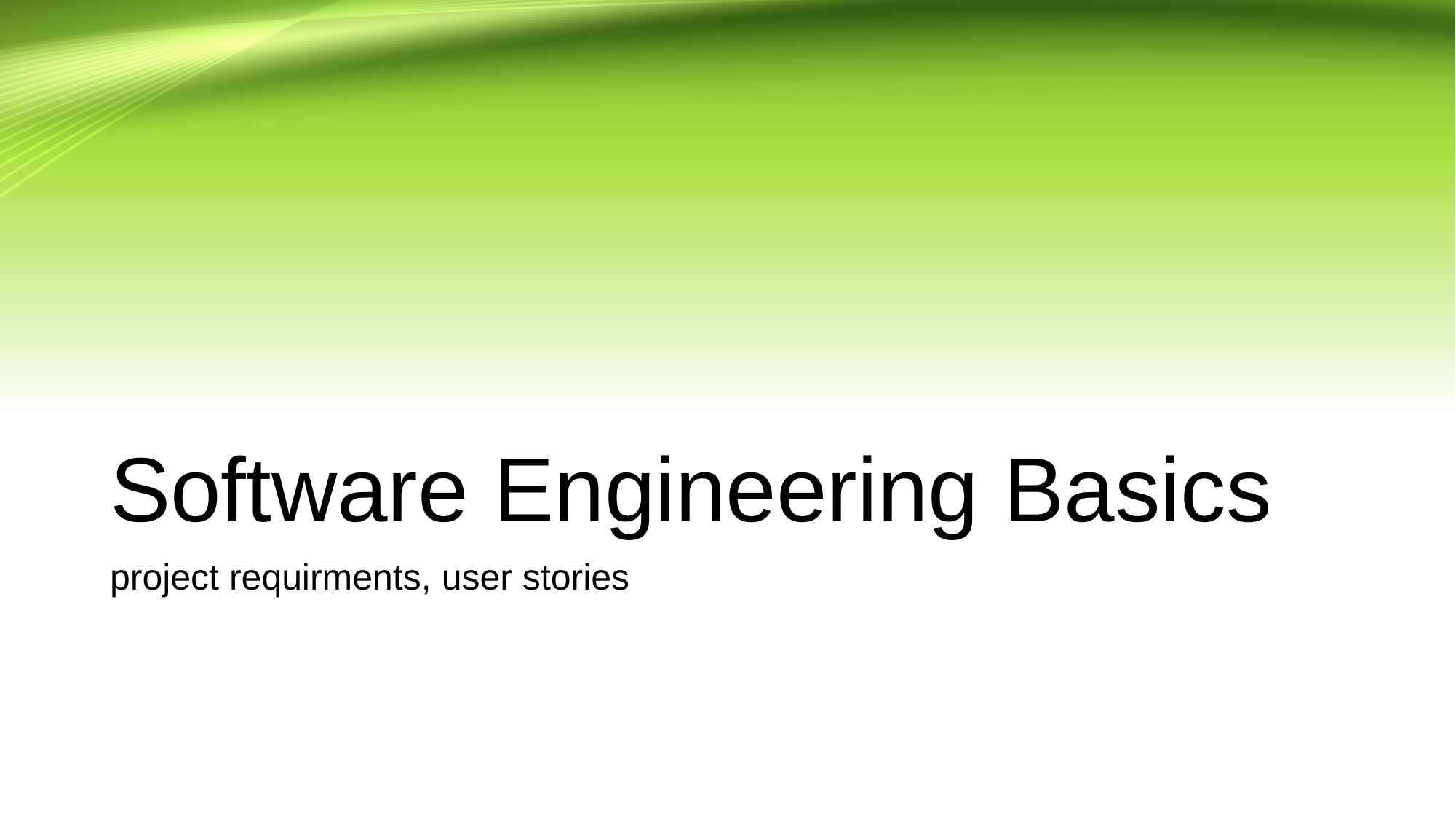

# Software Engineering Basics
project requirments, user stories